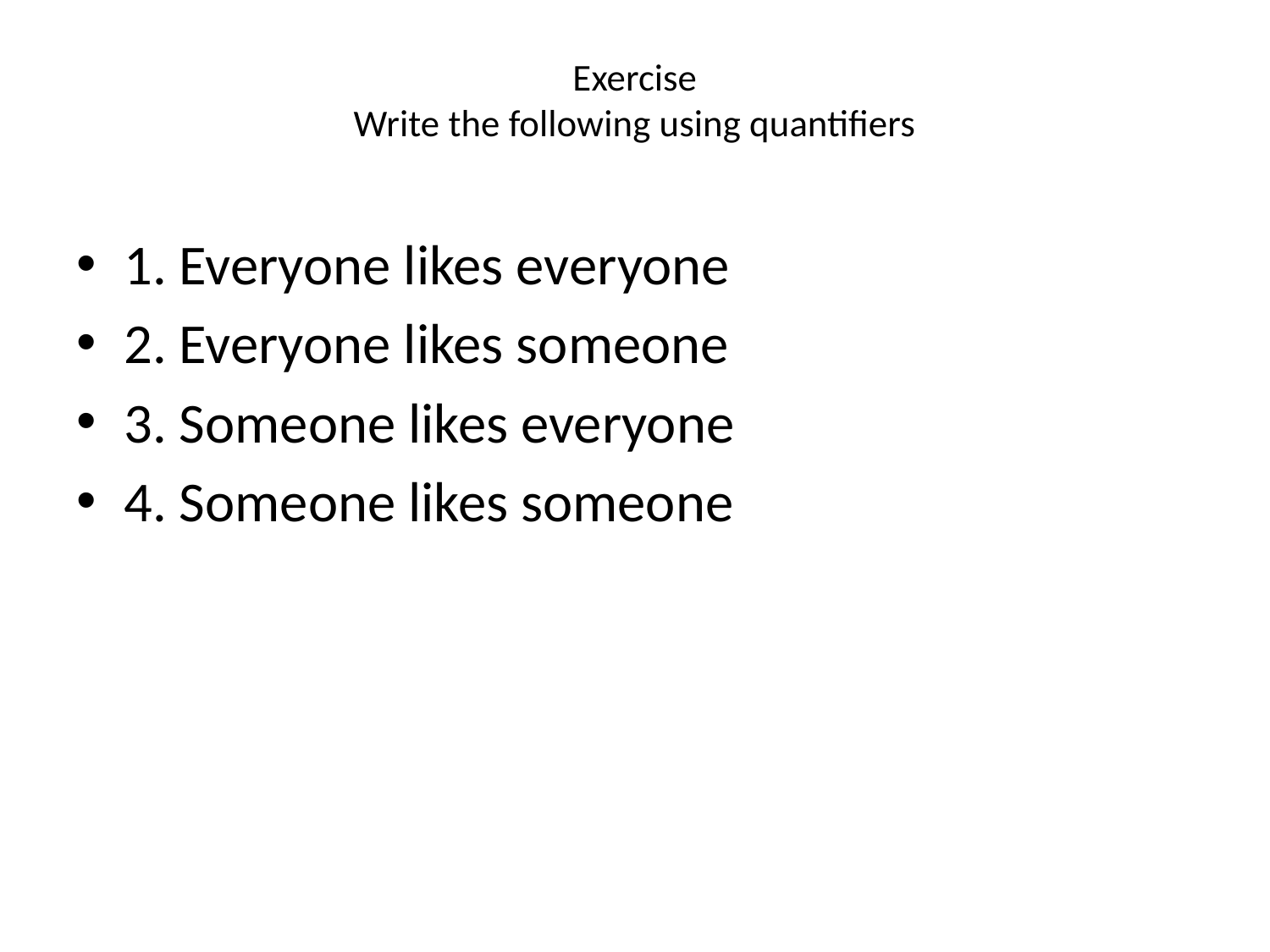

# Exercise Write the following using quantifiers
1. Everyone likes everyone
2. Everyone likes someone
3. Someone likes everyone
4. Someone likes someone